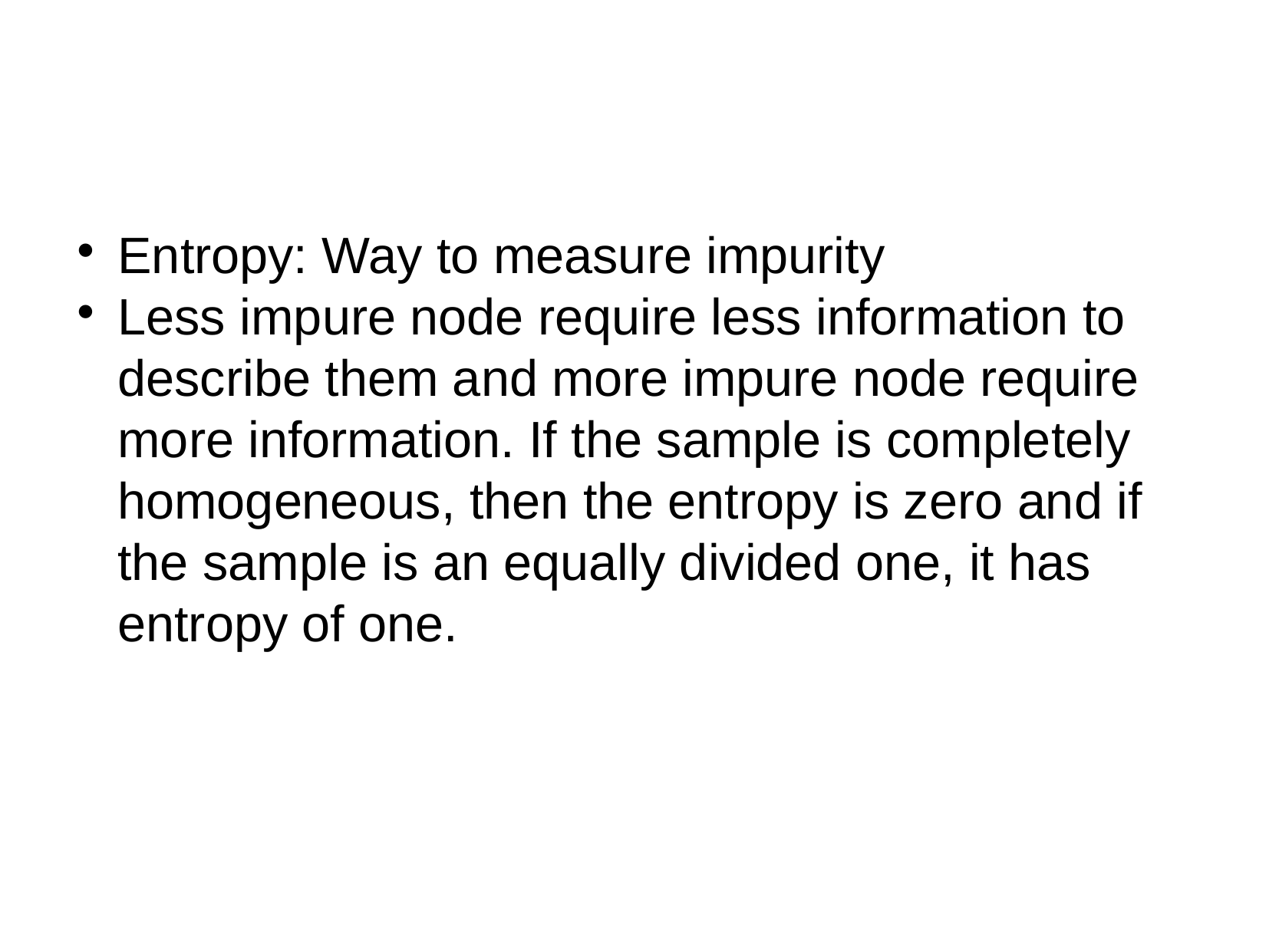

Entropy: Way to measure impurity
Less impure node require less information to describe them and more impure node require more information. If the sample is completely homogeneous, then the entropy is zero and if the sample is an equally divided one, it has entropy of one.